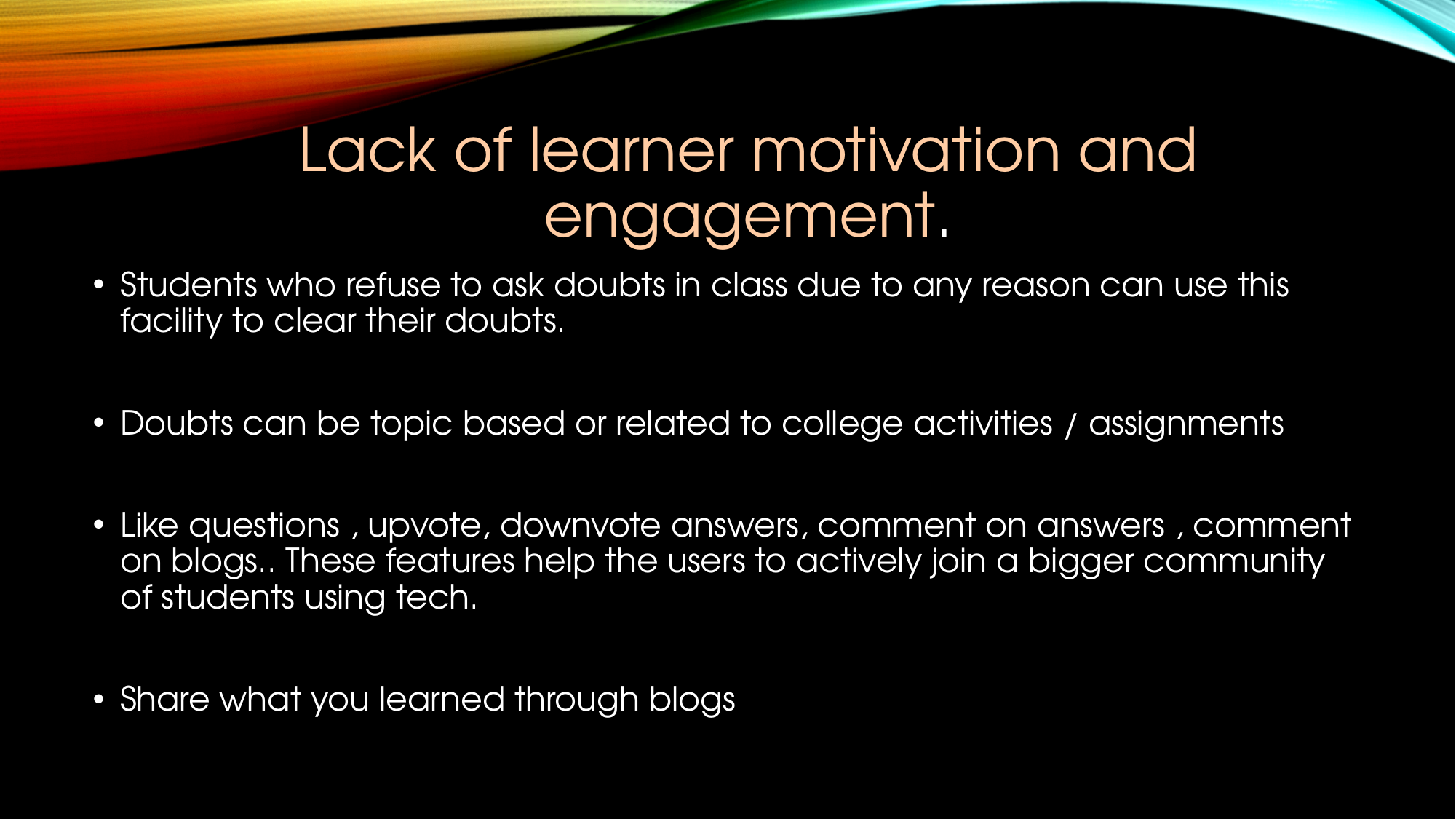

# Lack of learner motivation and engagement.
Students who refuse to ask doubts in class due to any reason can use this facility to clear their doubts.

Doubts can be topic based or related to college activities / assignments

Like questions , upvote, downvote answers, comment on answers , comment on blogs.. These features help the users to actively join a bigger community of students using tech.

Share what you learned through blogs